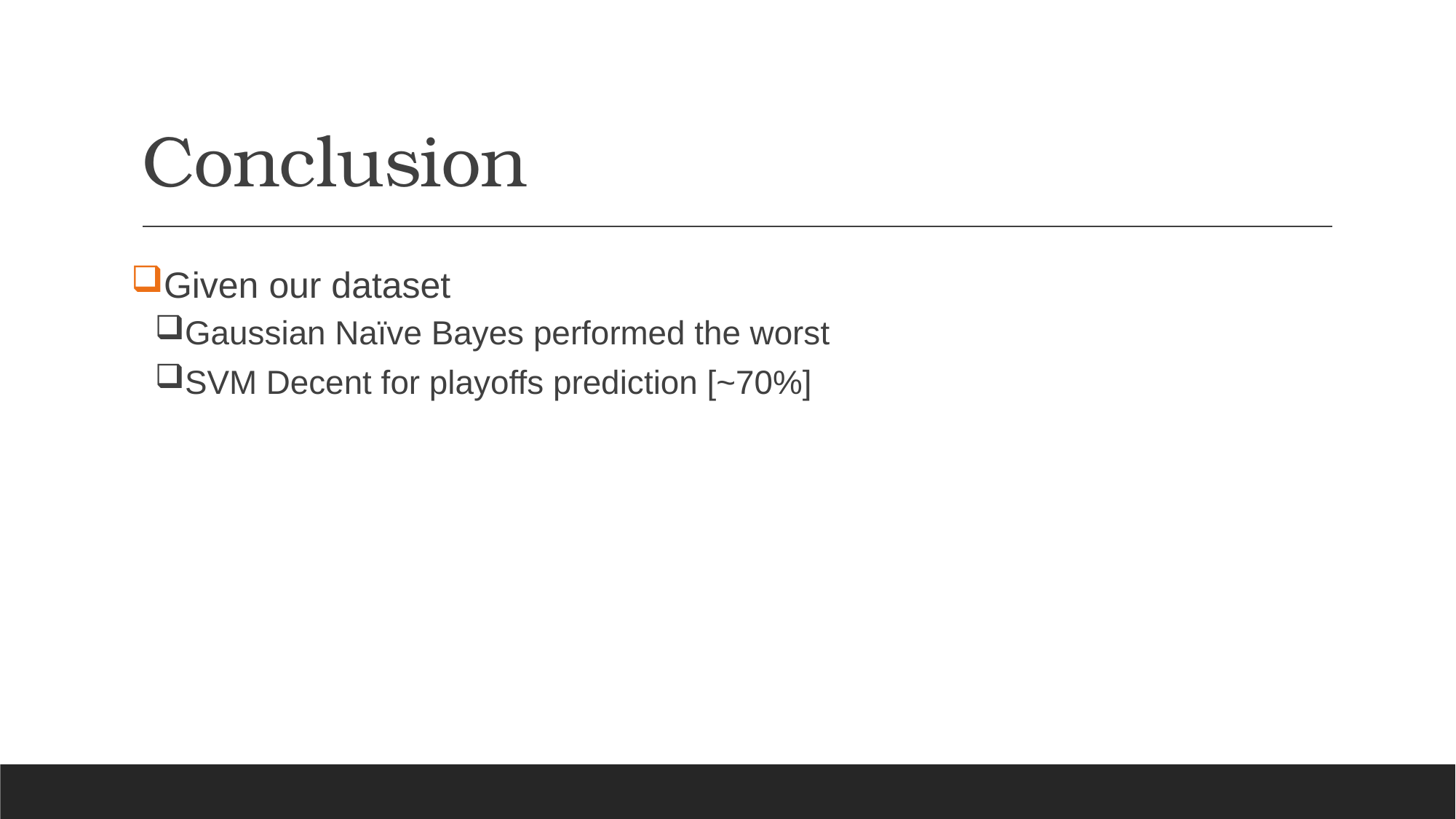

# Conclusion
Given our dataset
Gaussian Naïve Bayes performed the worst
SVM Decent for playoffs prediction [~70%]